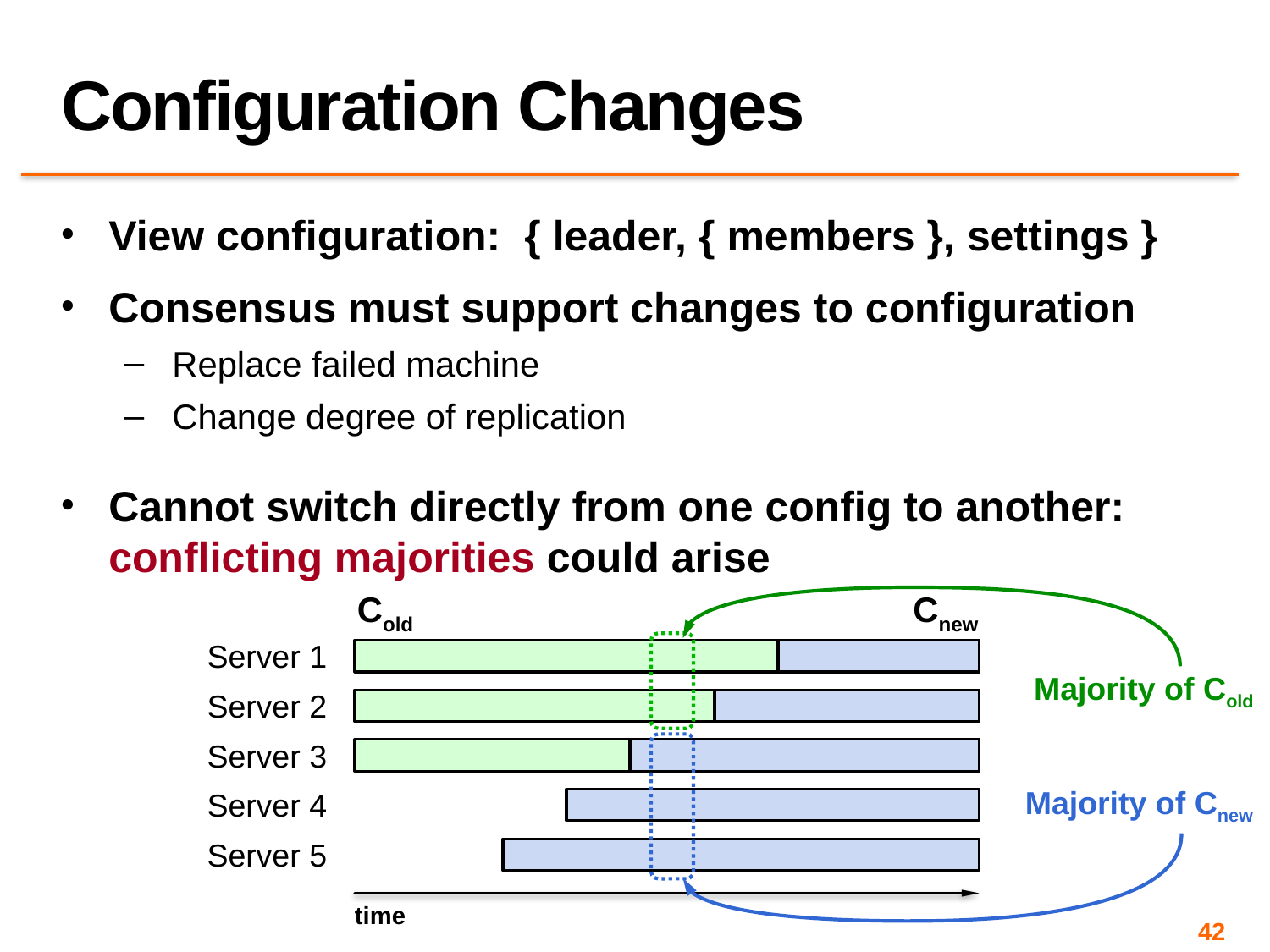

# Configuration Changes
View configuration:  { leader, { members }, settings }
Consensus must support changes to configuration
Replace failed machine
Change degree of replication
Cannot switch directly from one config to another: conflicting majorities could arise

Majority of Cold

Majority of Cnew

Cold
Cnew
Server 1

Server 2

Server 3

Server 4

Server 5

time
42